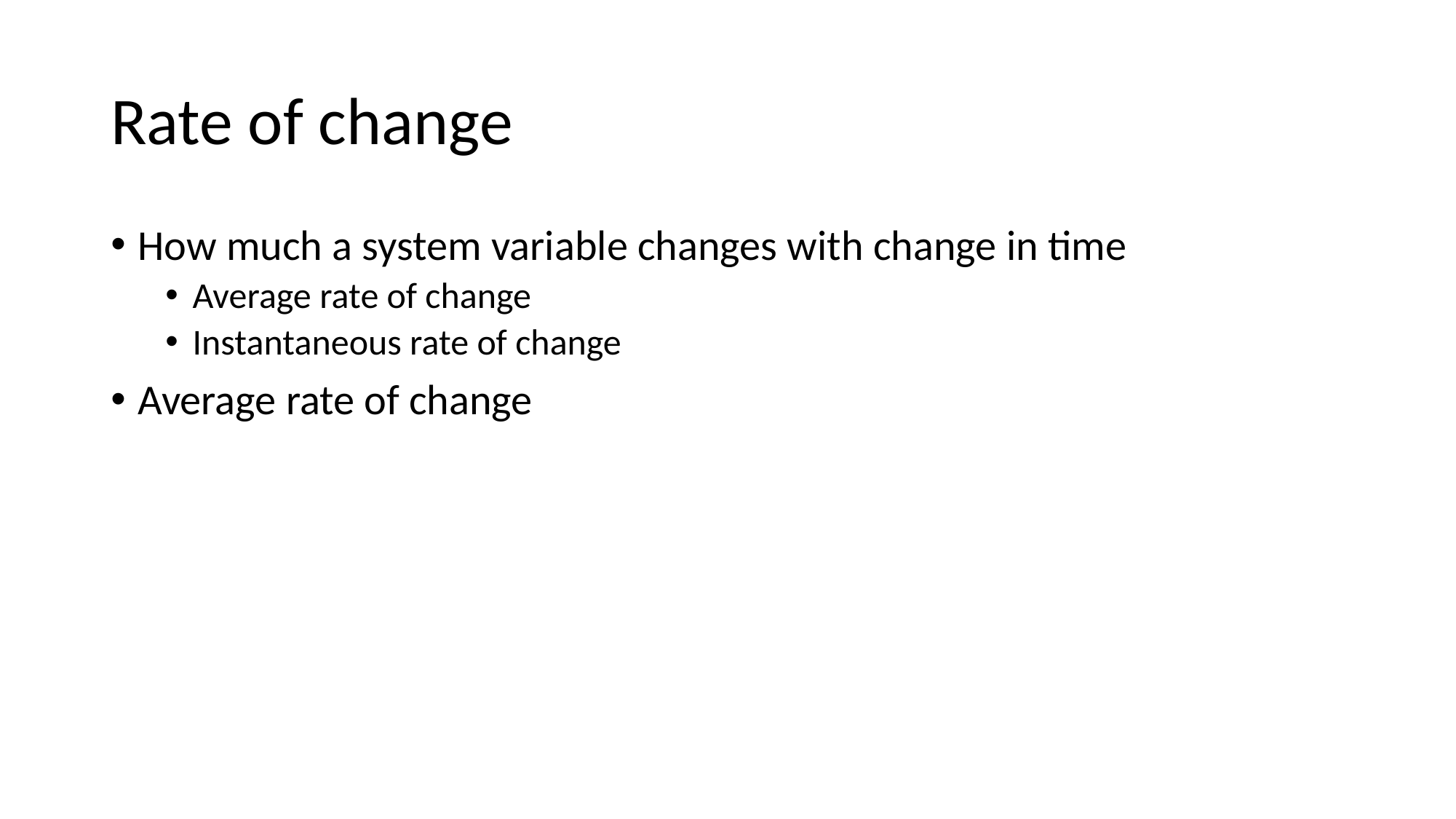

Rate of change
How much a system variable changes with change in time
Average rate of change
Instantaneous rate of change
Average rate of change